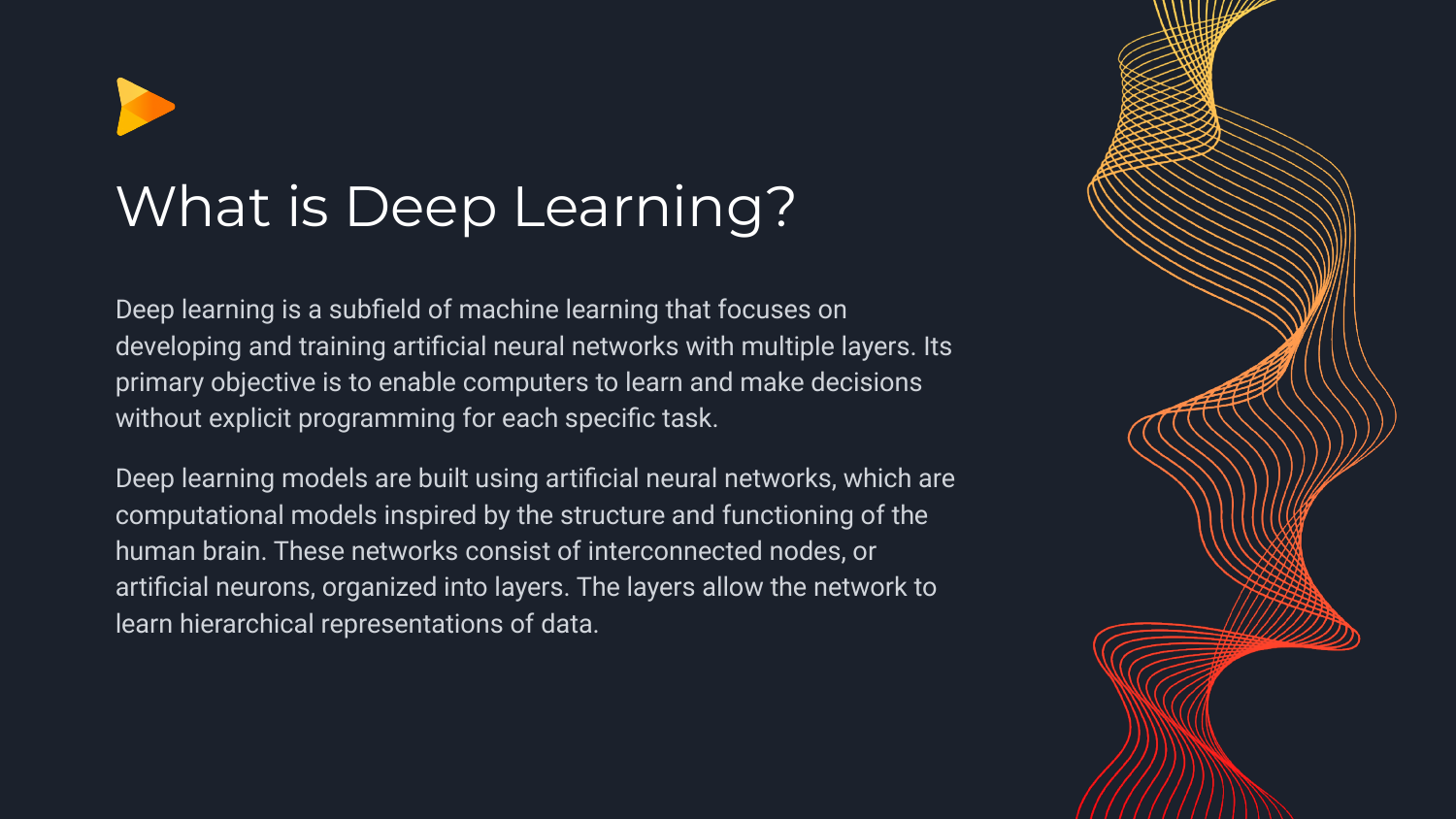

# What is Deep Learning?
Deep learning is a subfield of machine learning that focuses on developing and training artificial neural networks with multiple layers. Its primary objective is to enable computers to learn and make decisions without explicit programming for each specific task.
Deep learning models are built using artificial neural networks, which are computational models inspired by the structure and functioning of the human brain. These networks consist of interconnected nodes, or artificial neurons, organized into layers. The layers allow the network to learn hierarchical representations of data.